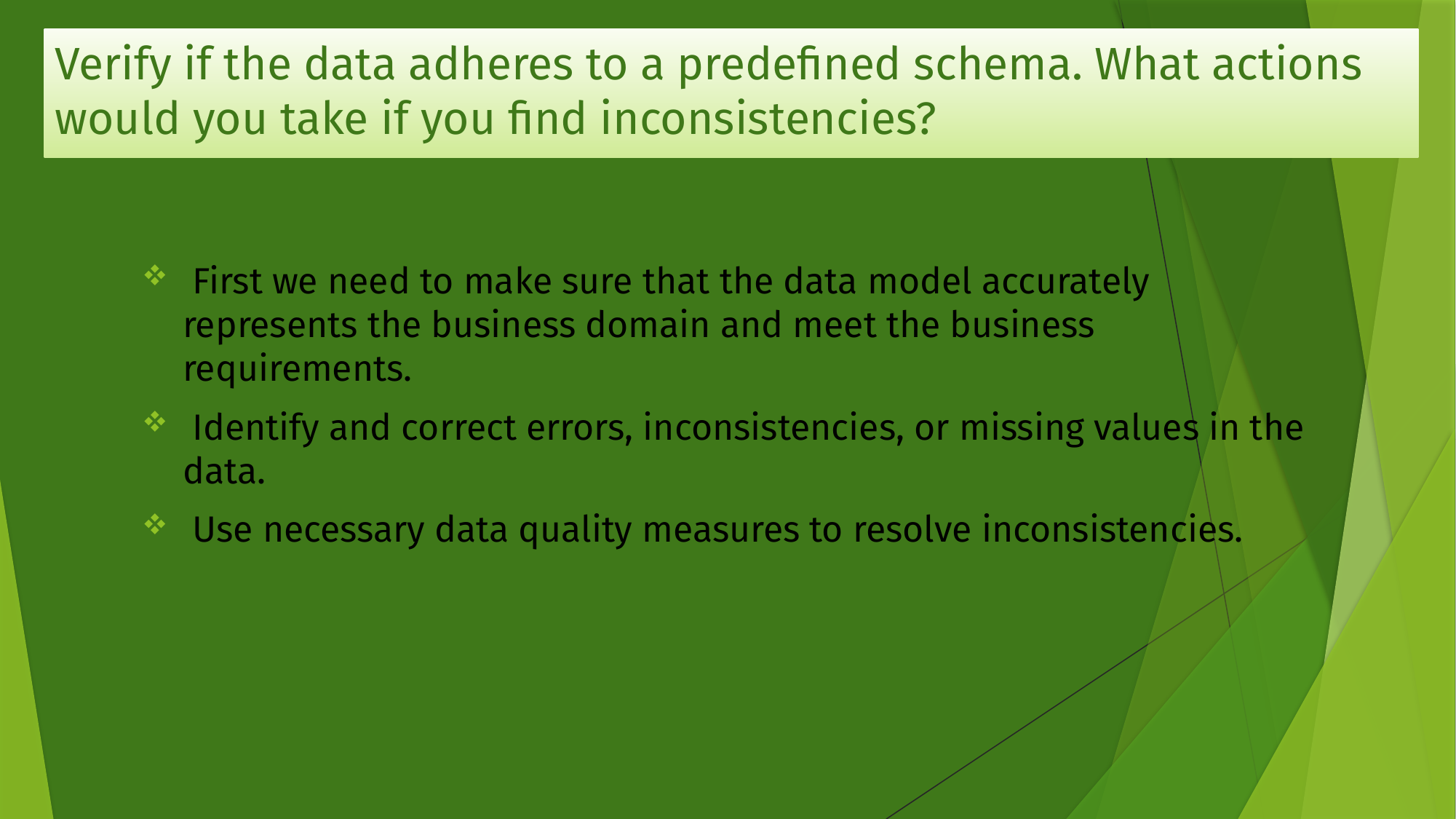

# Verify if the data adheres to a predefined schema. What actions would you take if you find inconsistencies?
 First we need to make sure that the data model accurately represents the business domain and meet the business requirements.
 Identify and correct errors, inconsistencies, or missing values in the data.
 Use necessary data quality measures to resolve inconsistencies.